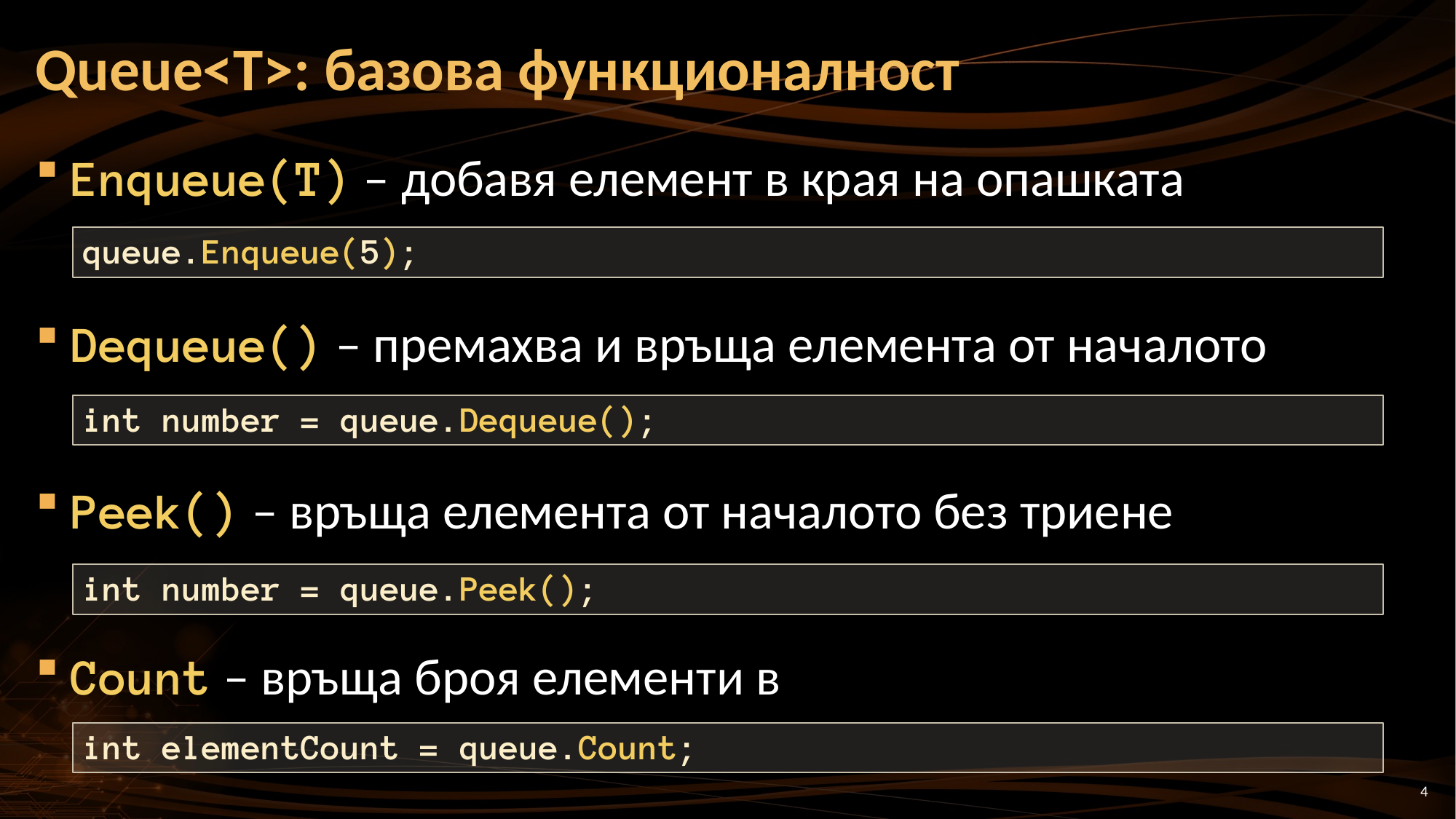

# Queue<T>: базова функционалност
Enqueue(T) – добавя елемент в края на опашката

Dequeue() – премахва и връща елемента от началото

Peek() – връща елемента от началото без триене

Count – връща броя елементи в

queue.Enqueue(5);
int number = queue.Dequeue();
int number = queue.Peek();
int elementCount = queue.Count;
4